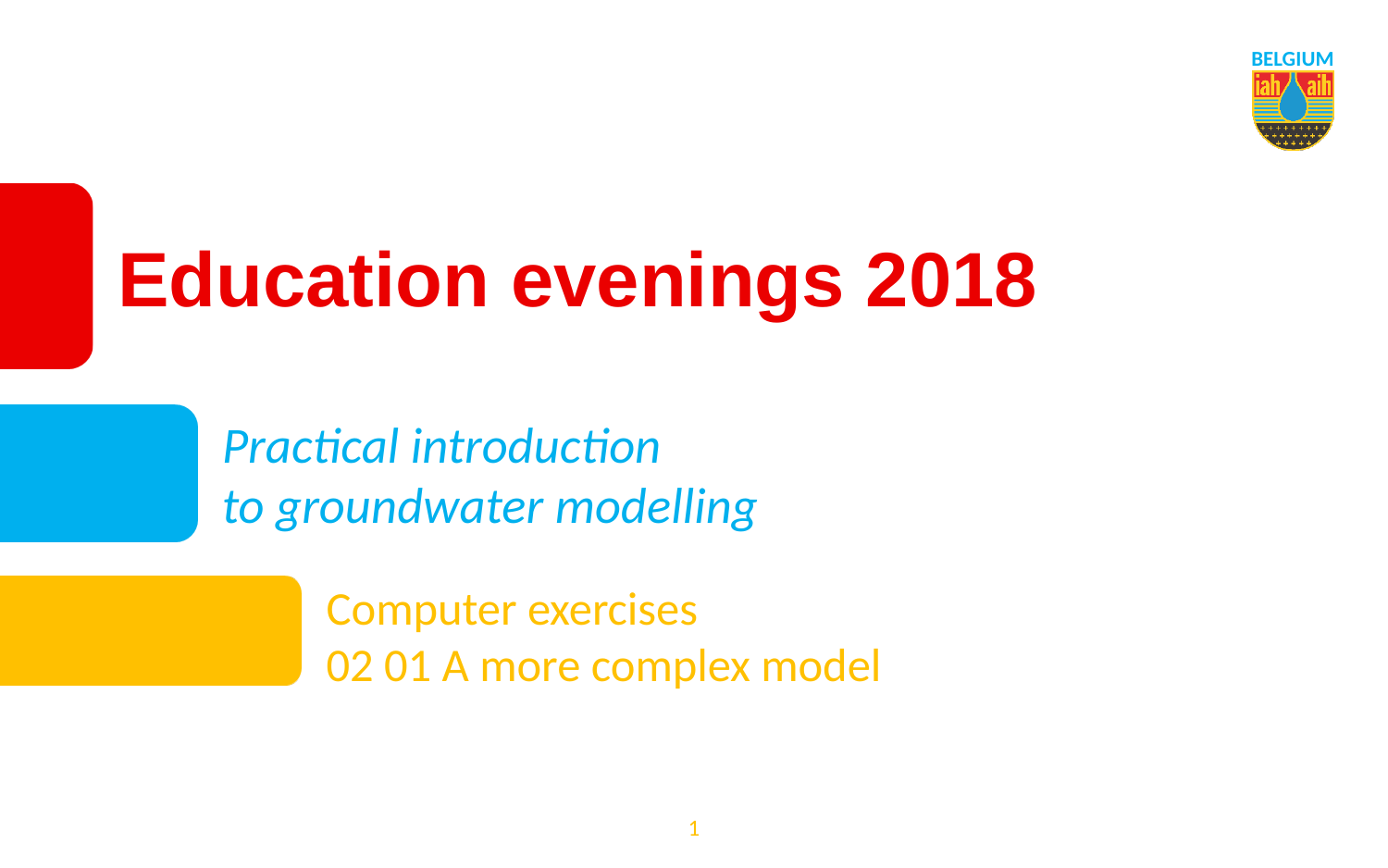

# Education evenings 2018
Practical introduction
to groundwater modelling
Computer exercises
02 01 A more complex model
1